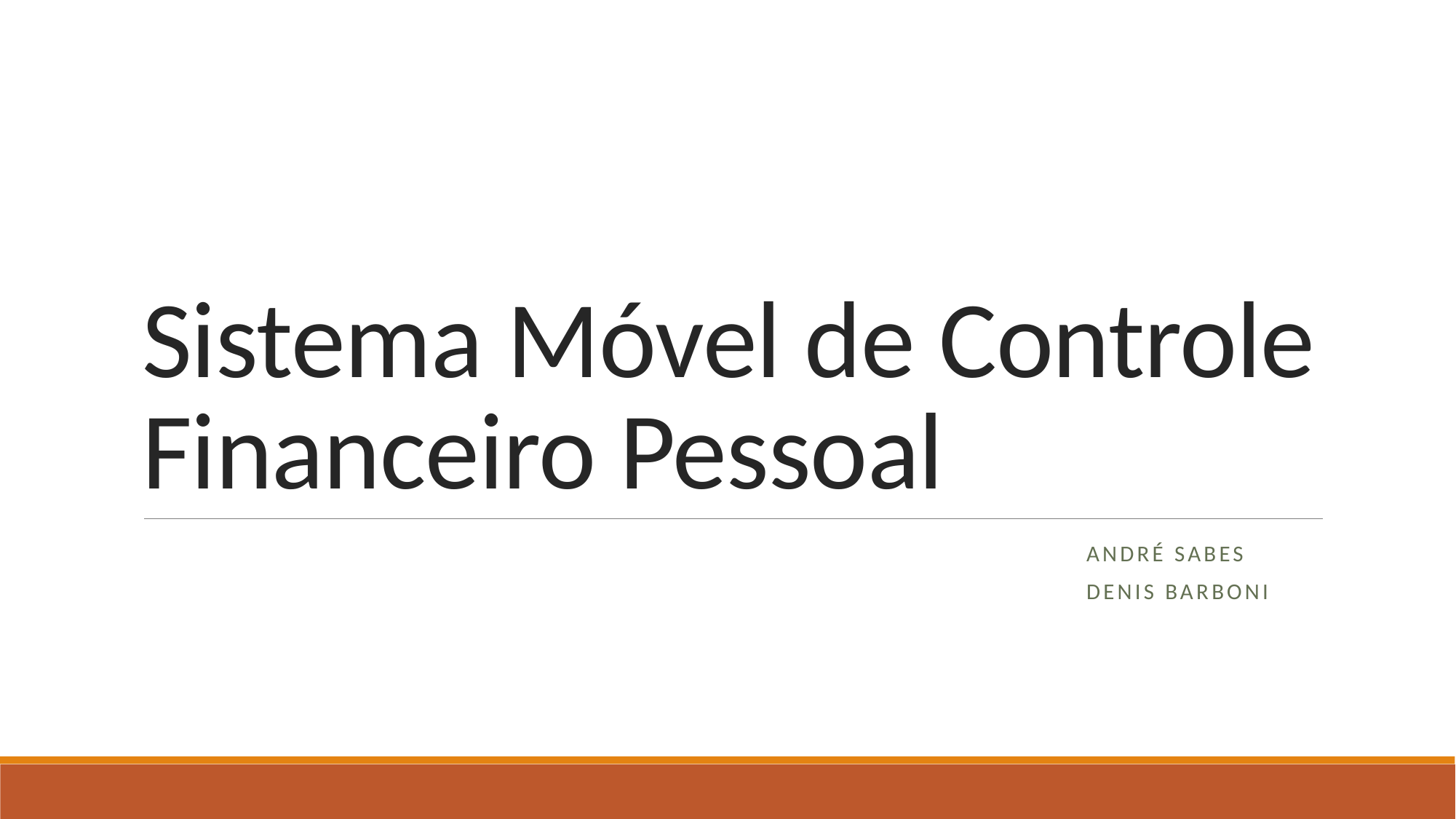

# Sistema Móvel de Controle Financeiro Pessoal
André sabes
Denis Barboni